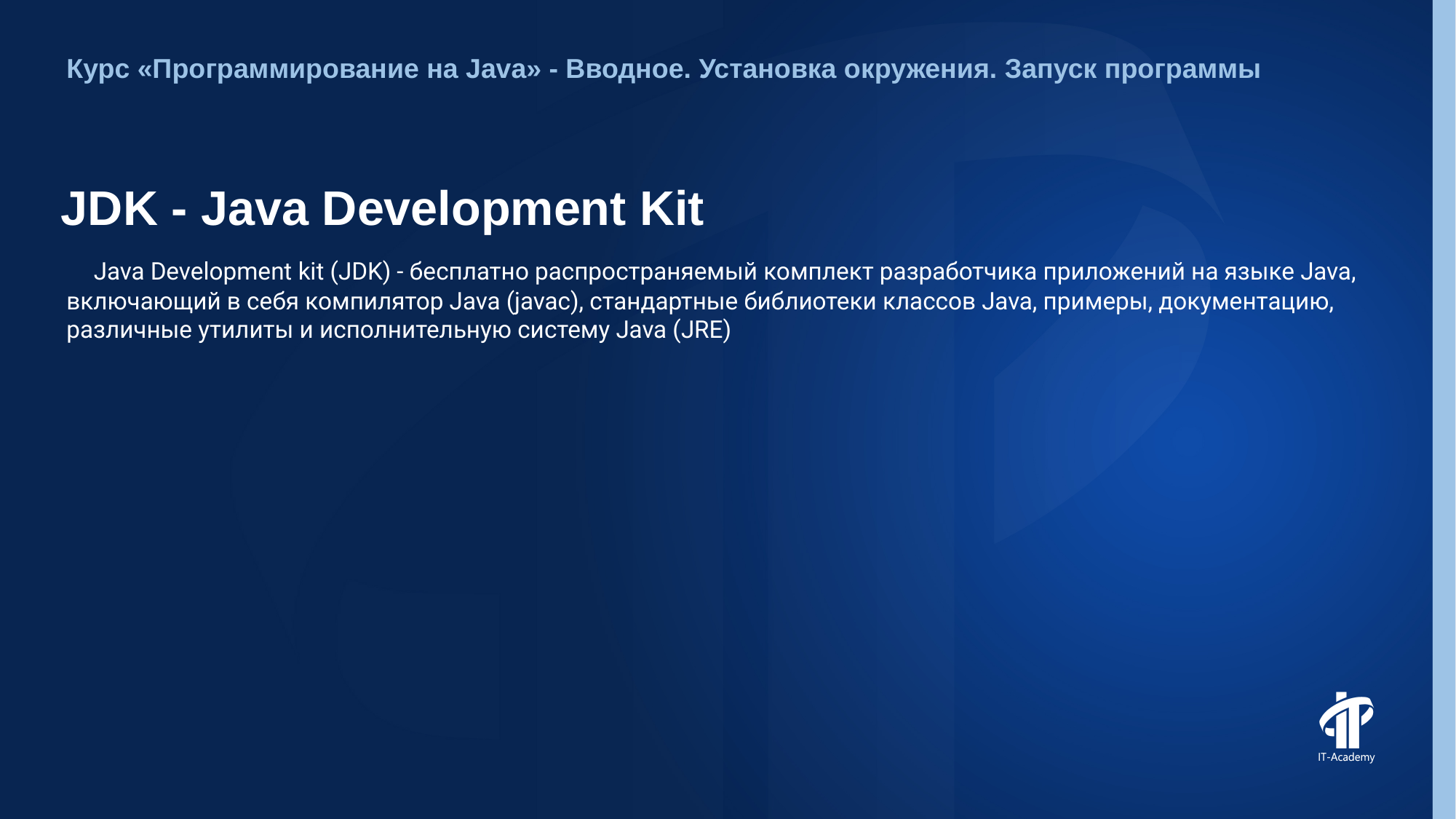

Курс «Программирование на Java» - Вводное. Установка окружения. Запуск программы
# JDK - Java Development Kit
Java Development kit (JDK) - бесплатно распространяемый комплект разработчика приложений на языке Java, включающий в себя компилятор Java (javac), стандартные библиотеки классов Java, примеры, документацию, различные утилиты и исполнительную систему Java (JRE)